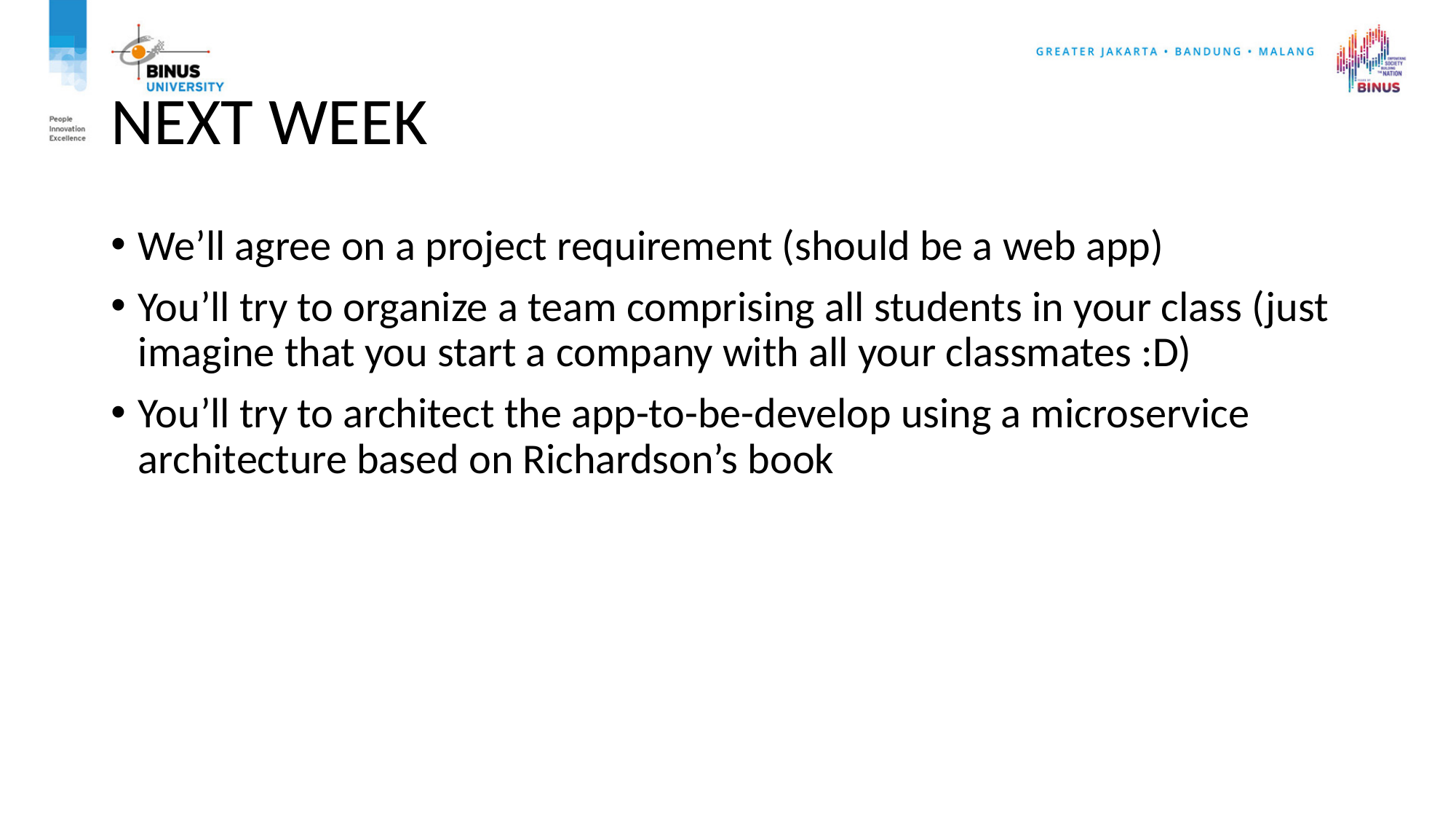

# NEXT WEEK
We’ll agree on a project requirement (should be a web app)
You’ll try to organize a team comprising all students in your class (just imagine that you start a company with all your classmates :D)
You’ll try to architect the app-to-be-develop using a microservice architecture based on Richardson’s book